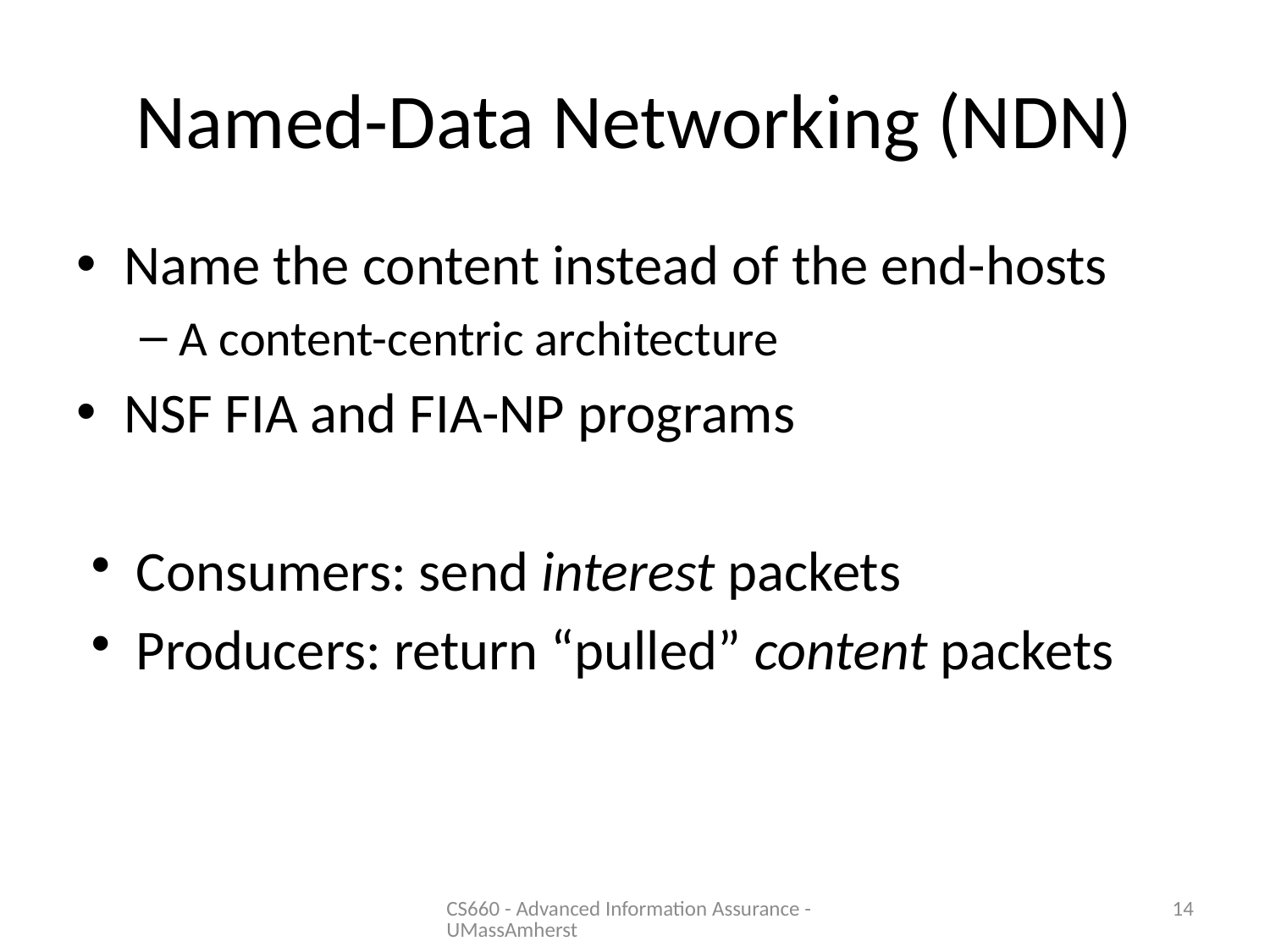

# Named-Data Networking (NDN)
Name the content instead of the end-hosts
A content-centric architecture
NSF FIA and FIA-NP programs

Consumers: send interest packets
Producers: return “pulled” content packets

CS660 - Advanced Information Assurance - UMassAmherst
14